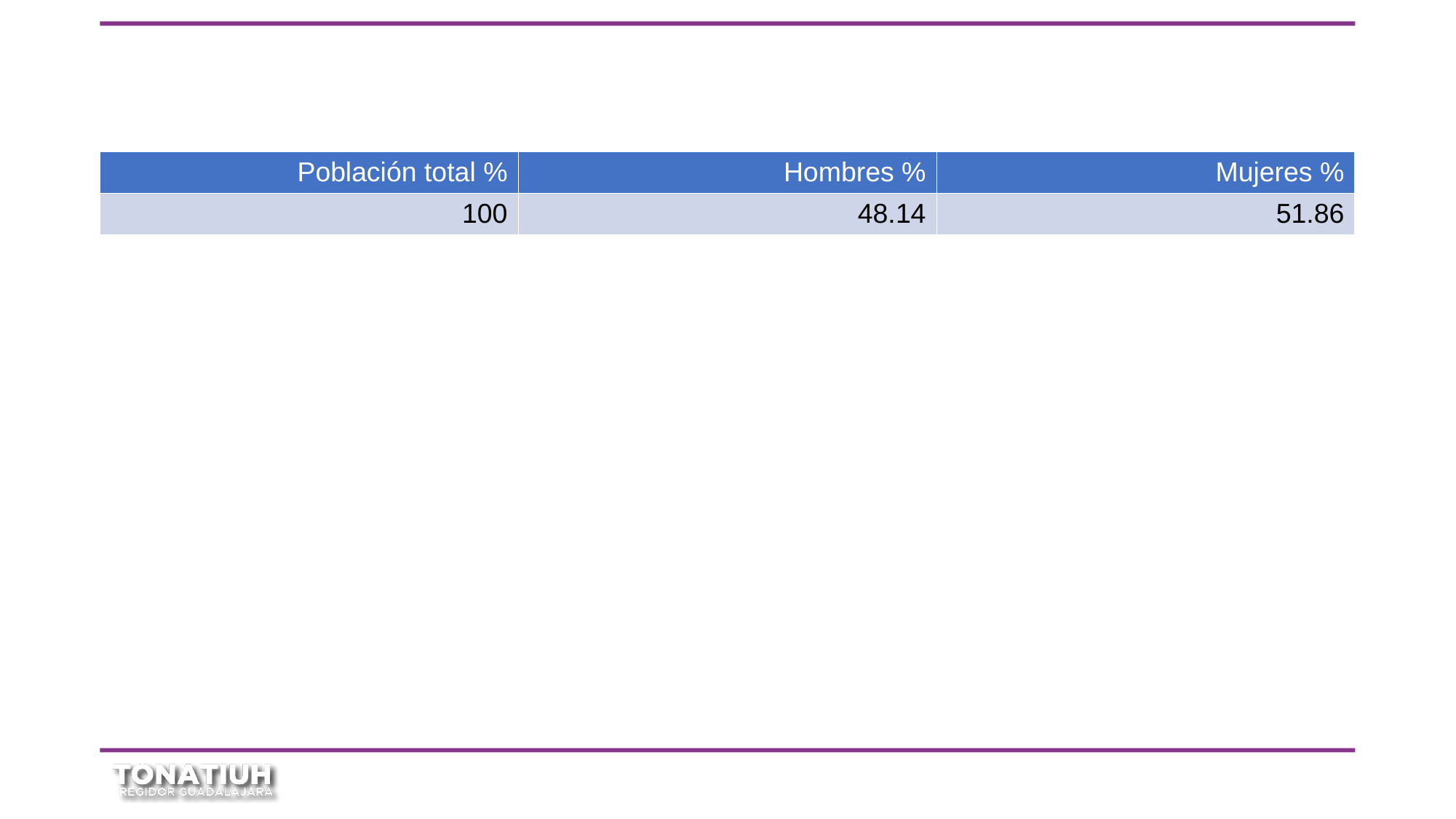

| Población total % | Hombres % | Mujeres % |
| --- | --- | --- |
| 100 | 48.14 | 51.86 |